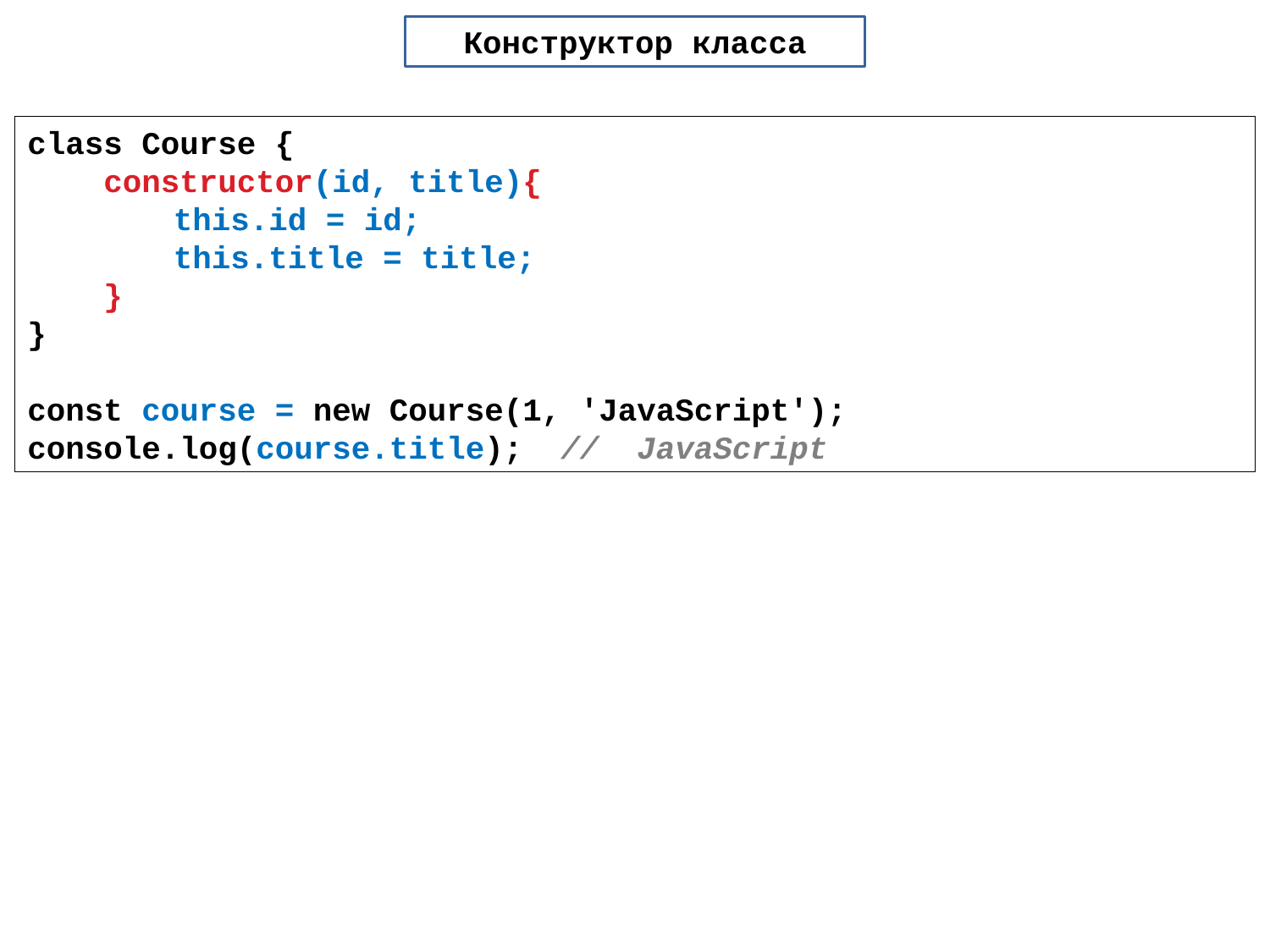

Конструктор класса
class Course {
    constructor(id, title){
	 this.id = id;
	 this.title = title;
    }
}

const course = new Course(1, 'JavaScript');
console.log(course.title);  //  JavaScript